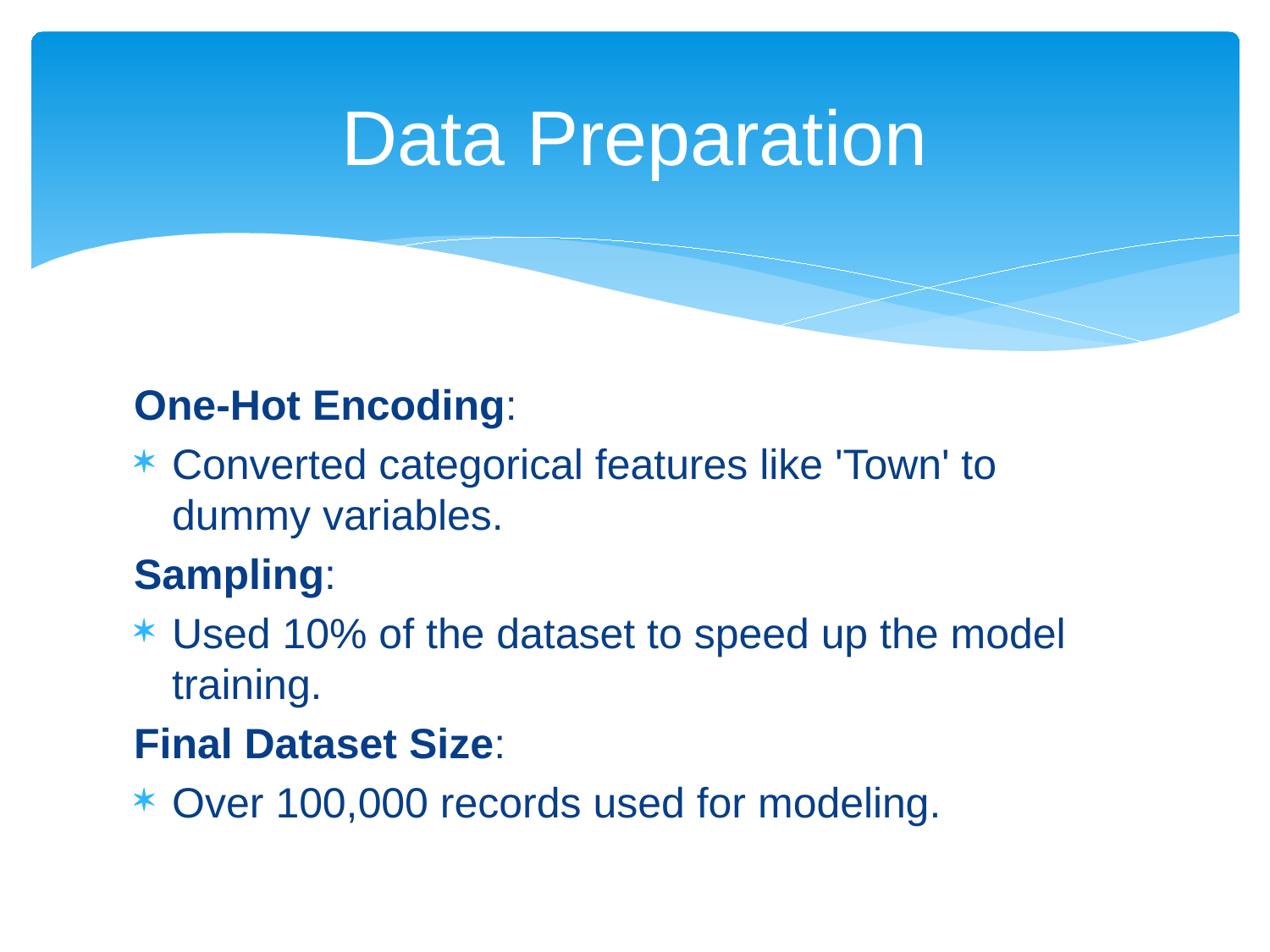

# Data Preparation
One-Hot Encoding:
Converted categorical features like 'Town' to dummy variables.
Sampling:
Used 10% of the dataset to speed up the model training.
Final Dataset Size:
Over 100,000 records used for modeling.